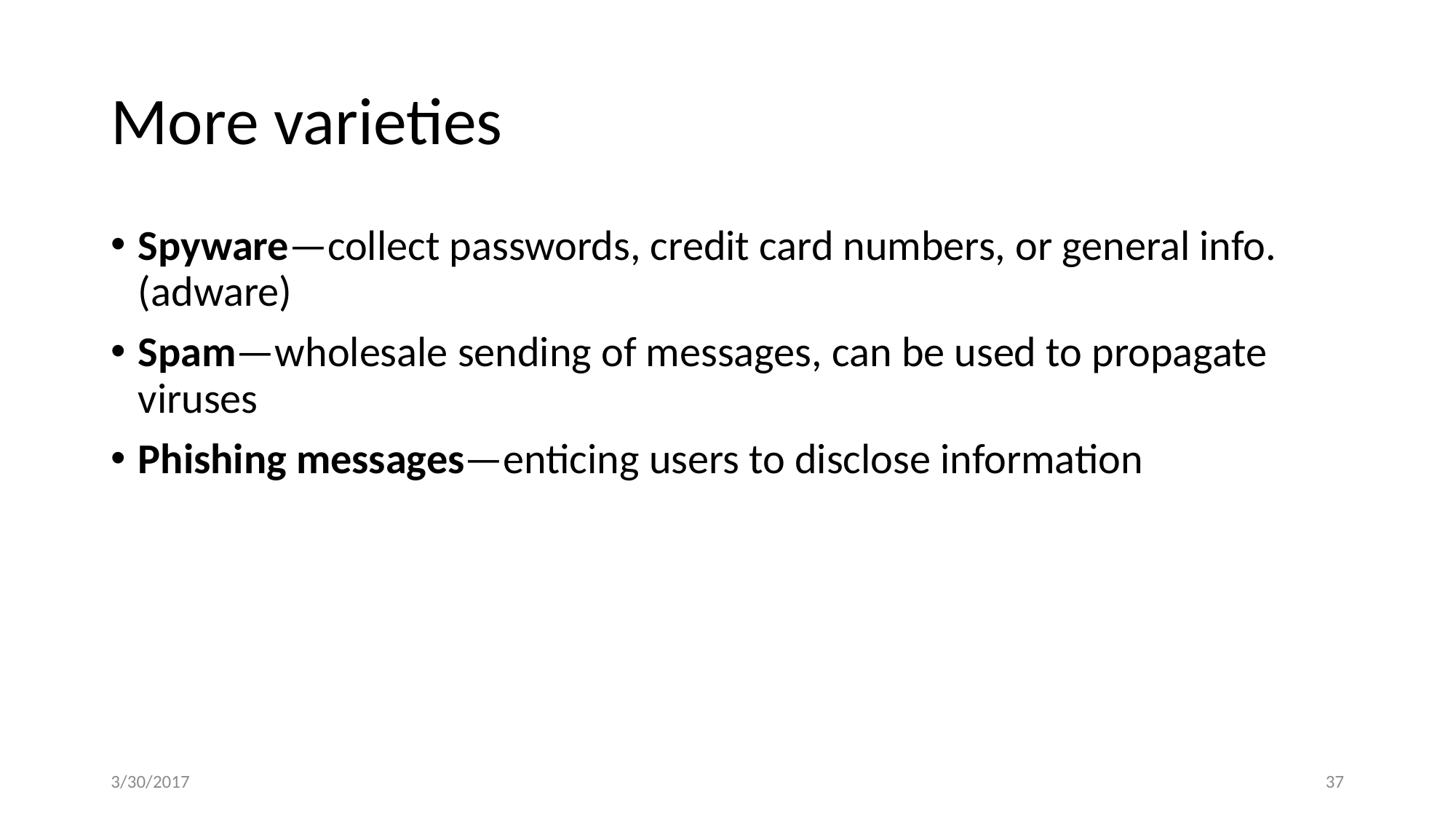

More varieties
Spyware—collect passwords, credit card numbers, or general info. (adware)
Spam—wholesale sending of messages, can be used to propagate viruses
Phishing messages—enticing users to disclose information
3/30/2017
37